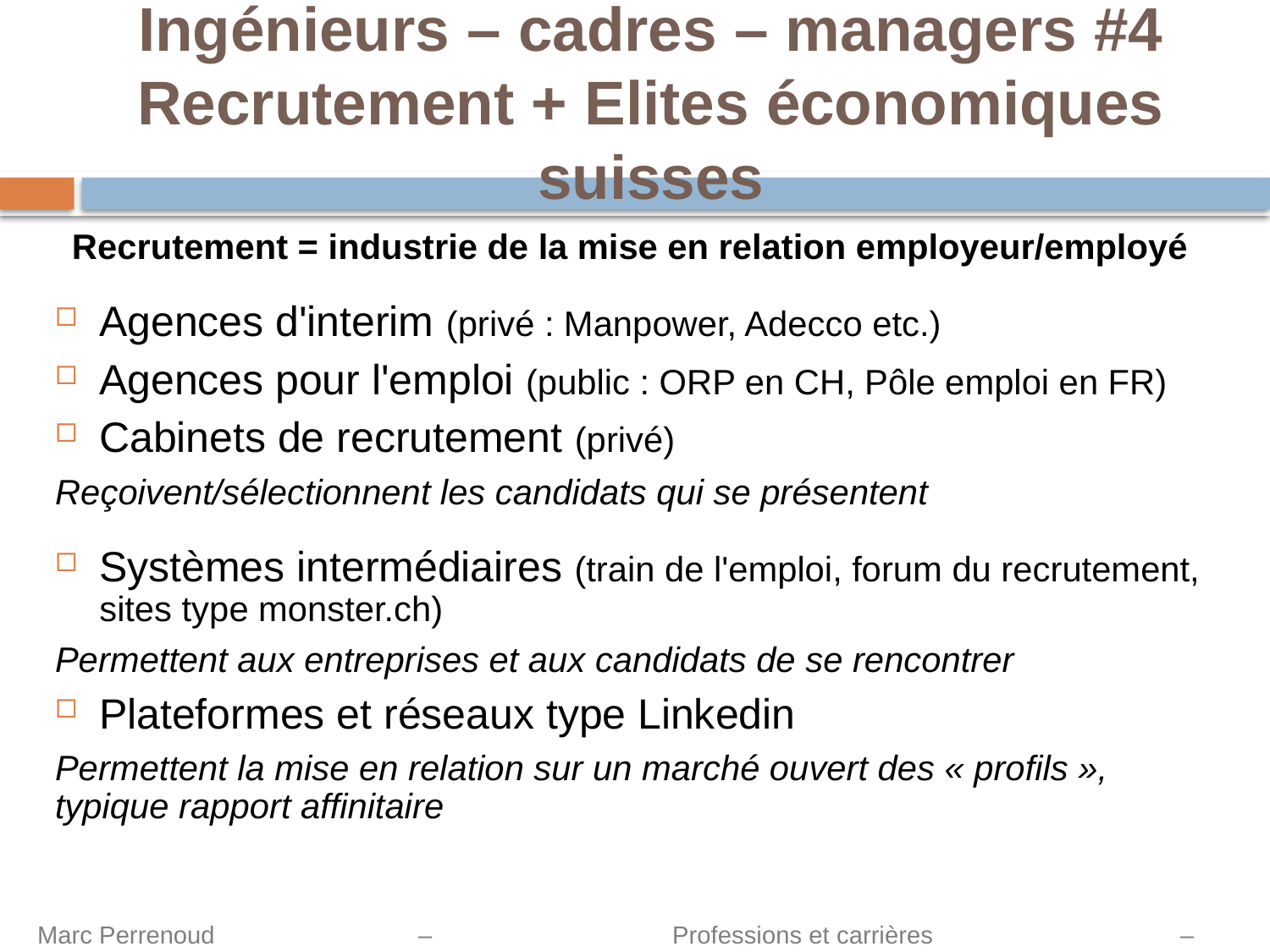

# Ingénieurs – cadres – managers #4 Recrutement + Elites économiques suisses
Recrutement = industrie de la mise en relation employeur/employé
Agences d'interim (privé : Manpower, Adecco etc.)
Agences pour l'emploi (public : ORP en CH, Pôle emploi en FR)
Cabinets de recrutement (privé)
Reçoivent/sélectionnent les candidats qui se présentent
Systèmes intermédiaires (train de l'emploi, forum du recrutement, sites type monster.ch)
Permettent aux entreprises et aux candidats de se rencontrer
Plateformes et réseaux type Linkedin
Permettent la mise en relation sur un marché ouvert des « profils », typique rapport affinitaire

Marc Perrenoud 		– 		Professions et carrières 		– 		EPFL 2023